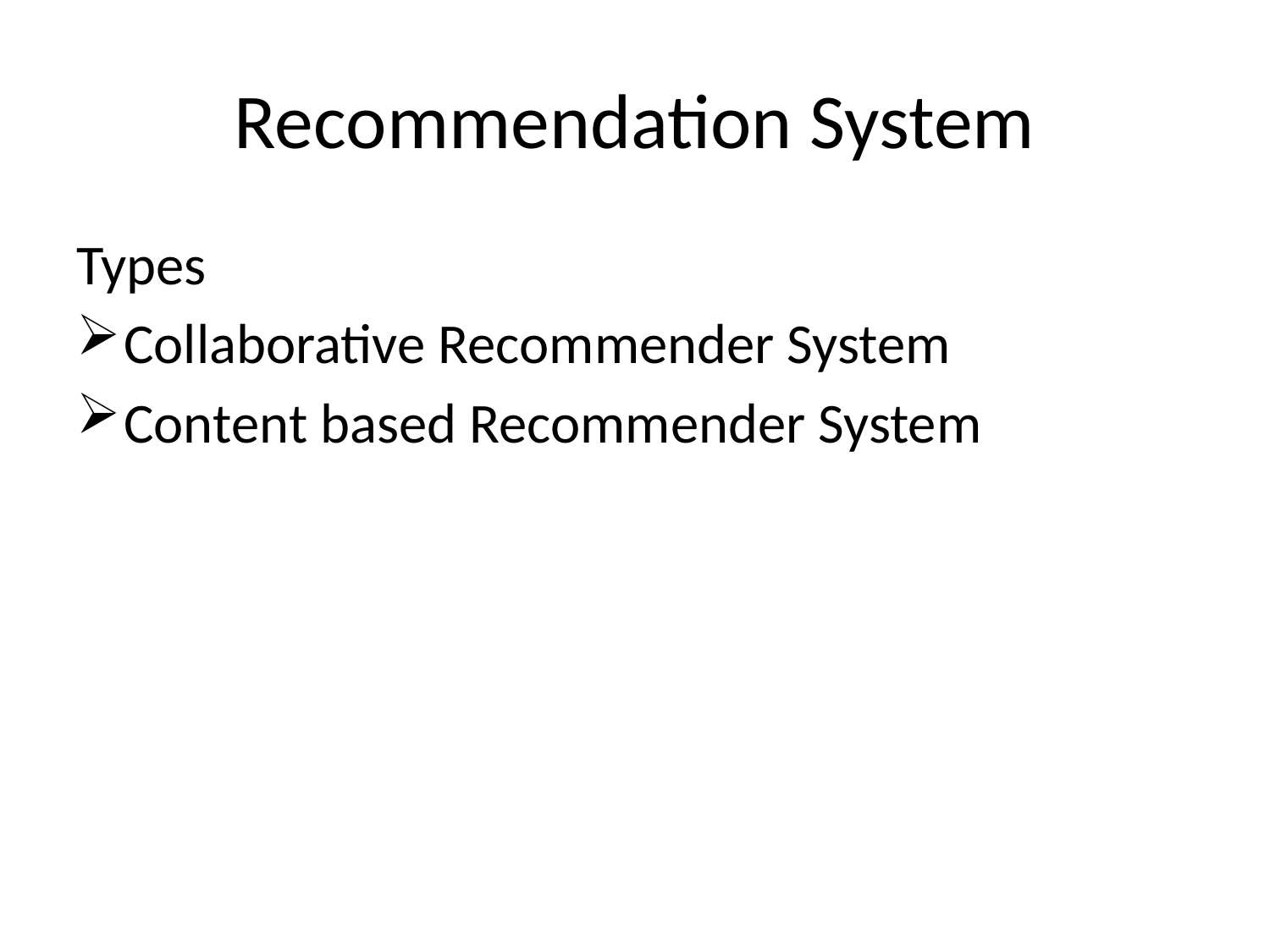

# Recommendation System
Types
Collaborative Recommender System
Content based Recommender System